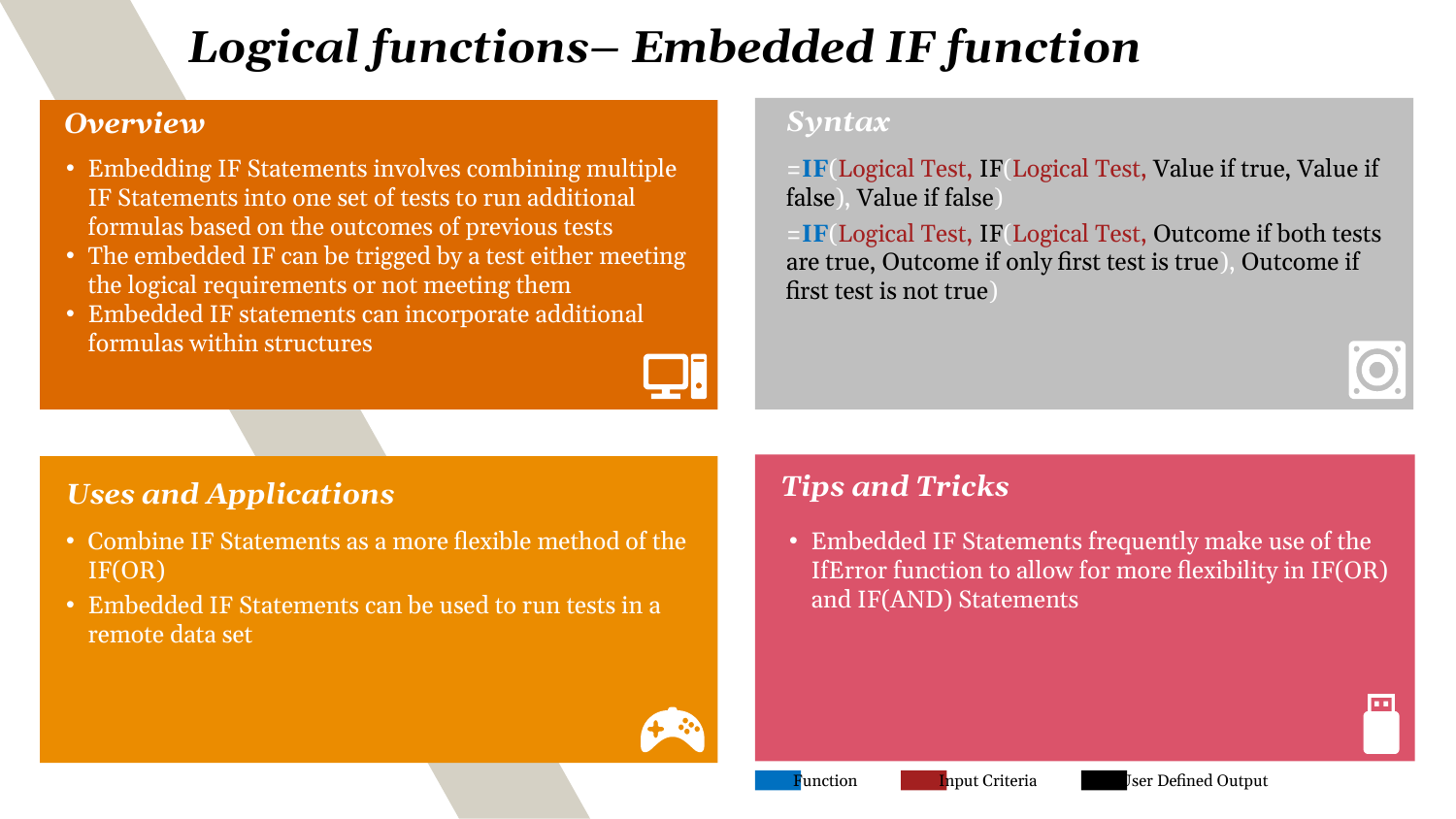

# Logical functions– Embedded IF function

Syntax
Overview
Embedding IF Statements involves combining multiple IF Statements into one set of tests to run additional formulas based on the outcomes of previous tests
The embedded IF can be trigged by a test either meeting the logical requirements or not meeting them
Embedded IF statements can incorporate additional formulas within structures
=IF(Logical Test, IF(Logical Test, Value if true, Value if false), Value if false)
=IF(Logical Test, IF(Logical Test, Outcome if both tests are true, Outcome if only first test is true), Outcome if first test is not true)

Tips and Tricks
Uses and Applications
Combine IF Statements as a more flexible method of the IF(OR)
Embedded IF Statements can be used to run tests in a remote data set
Embedded IF Statements frequently make use of the IfError function to allow for more flexibility in IF(OR) and IF(AND) Statements

Function

Input Criteria

User Defined Output